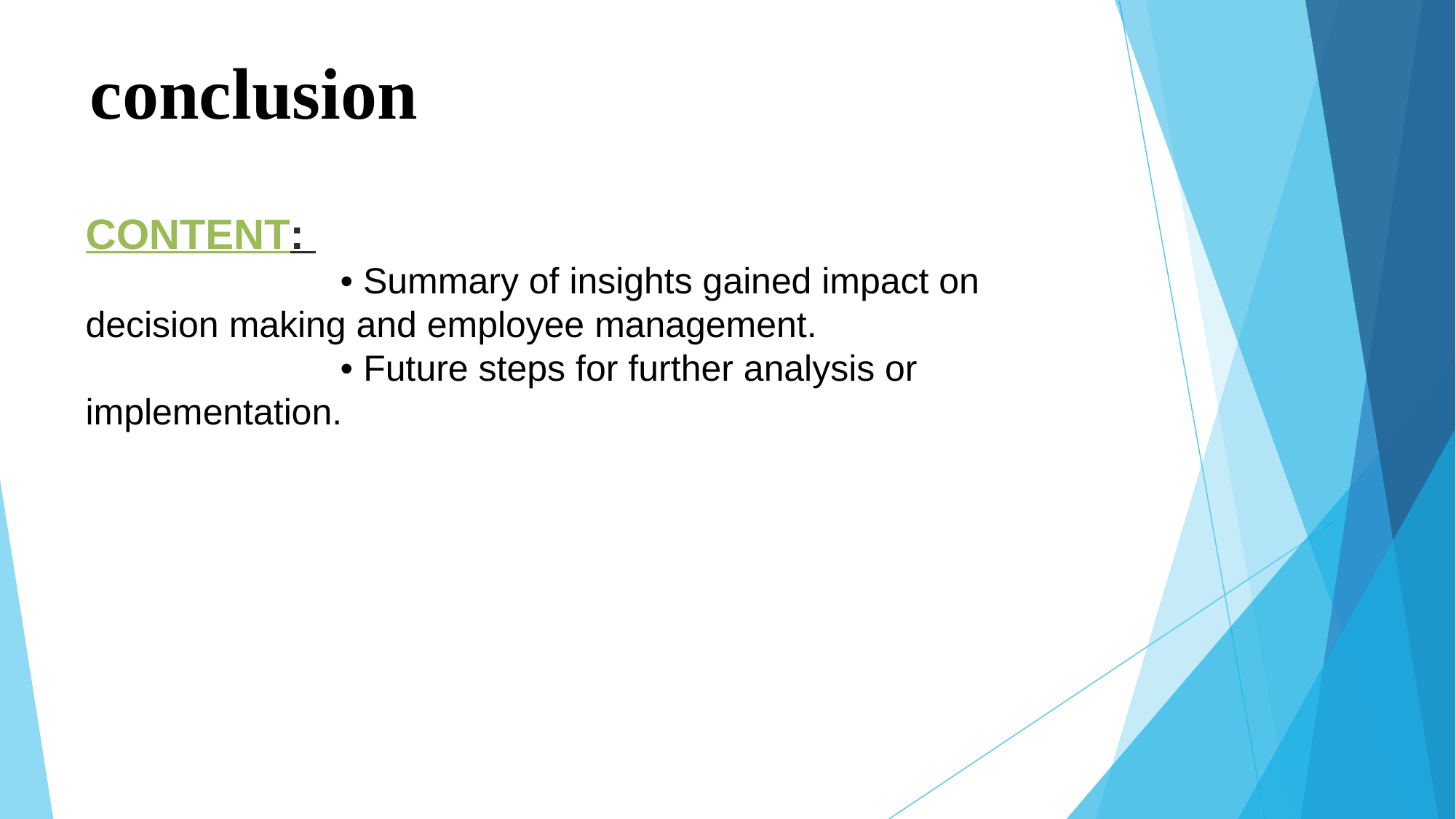

# conclusion
CONTENT:
                         • Summary of insights gained impact on decision making and employee management.
                         • Future steps for further analysis or implementation.